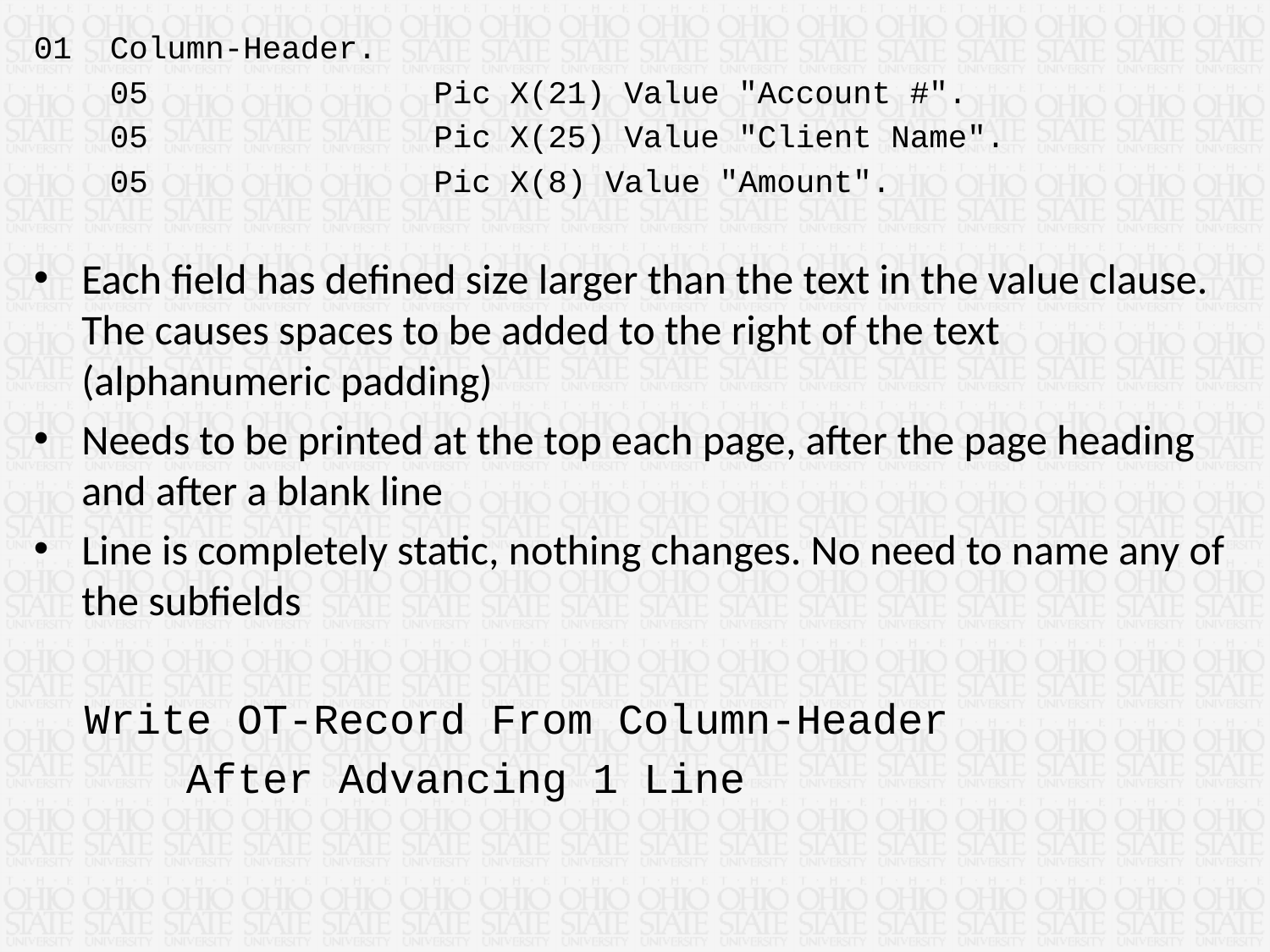

01  Column-Header.
    05               Pic X(21) Value "Account #".
    05               Pic X(25) Value "Client Name".
    05               Pic X(8) Value "Amount".

Each field has defined size larger than the text in the value clause. The causes spaces to be added to the right of the text (alphanumeric padding)
Needs to be printed at the top each page, after the page heading and after a blank line
Line is completely static, nothing changes. No need to name any of the subfields

  Write OT-Record From Column-Header
      After Advancing 1 Line